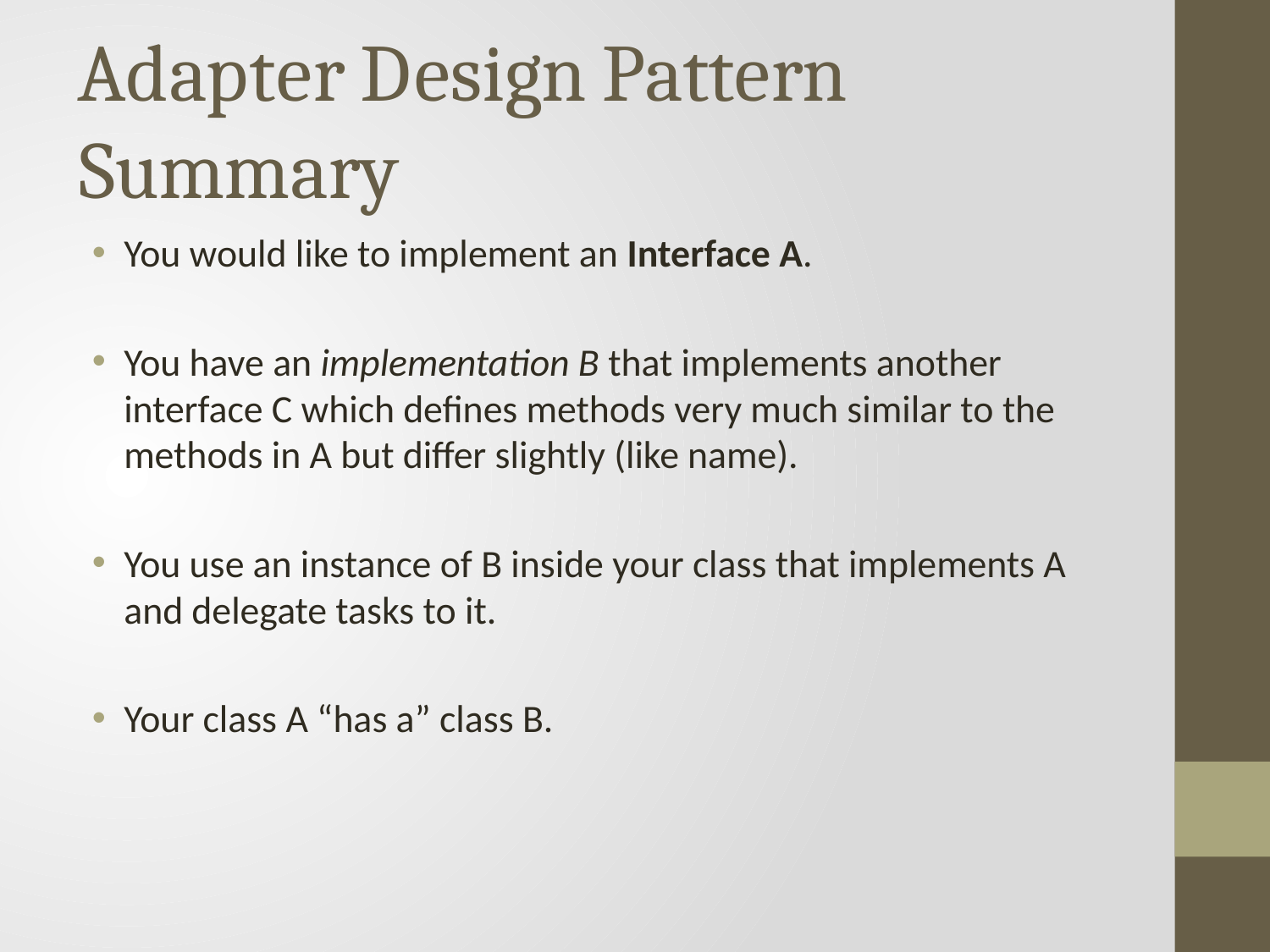

# Adapter Design Pattern Summary
You would like to implement an Interface A.

You have an implementation B that implements another interface C which defines methods very much similar to the methods in A but differ slightly (like name).

You use an instance of B inside your class that implements A and delegate tasks to it.

Your class A “has a” class B.